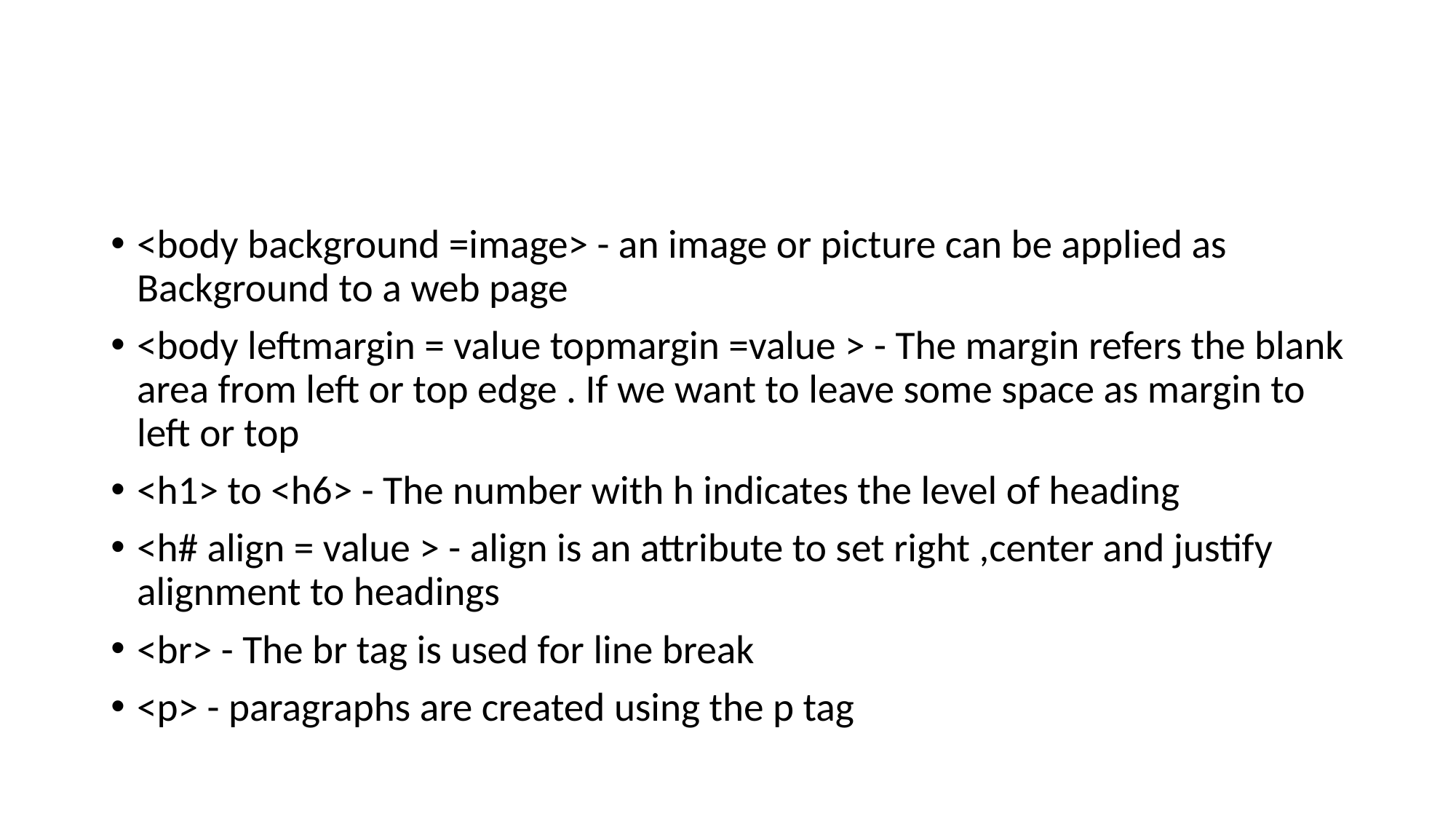

#
<body background =image> - an image or picture can be applied as Background to a web page
<body leftmargin = value topmargin =value > - The margin refers the blank area from left or top edge . If we want to leave some space as margin to left or top
<h1> to <h6> - The number with h indicates the level of heading
<h# align = value > - align is an attribute to set right ,center and justify alignment to headings
<br> - The br tag is used for line break
<p> - paragraphs are created using the p tag